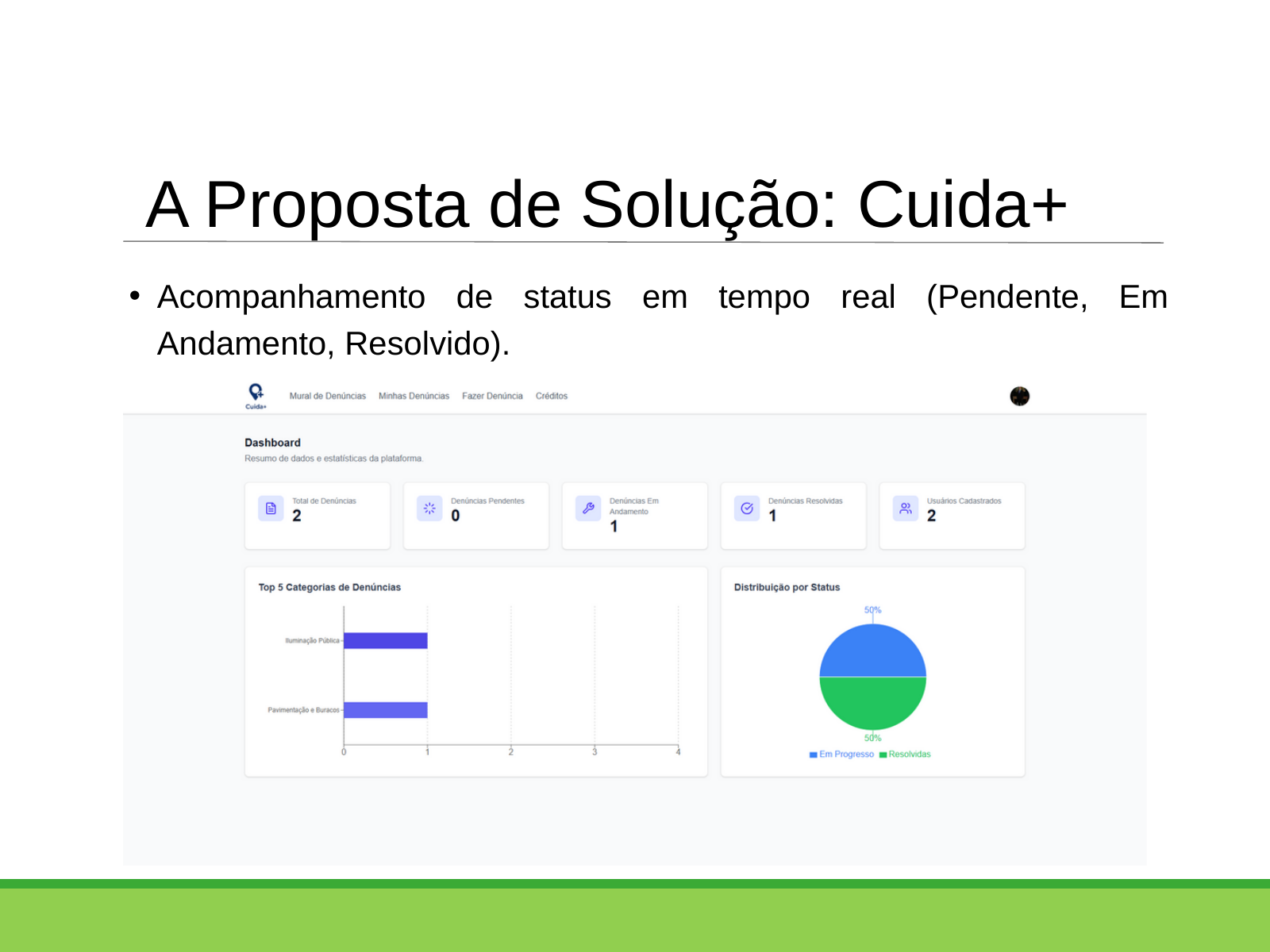

A Proposta de Solução: Cuida+

Acompanhamento de status em tempo real (Pendente, Em Andamento, Resolvido).